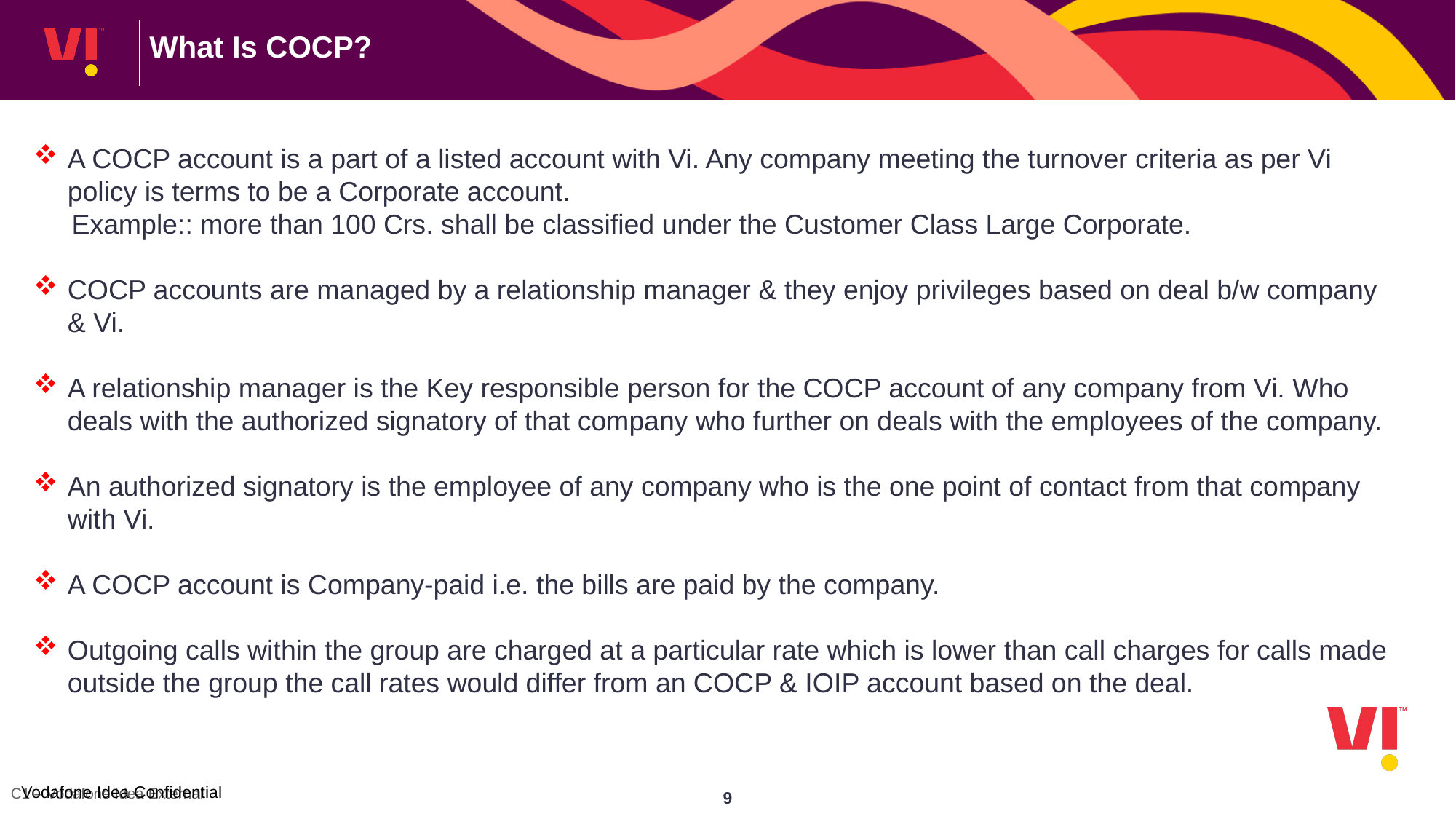

What Is COCP?
A COCP account is a part of a listed account with Vi. Any company meeting the turnover criteria as per Vi policy is terms to be a Corporate account.
     Example:: more than 100 Crs. shall be classified under the Customer Class Large Corporate.

COCP accounts are managed by a relationship manager & they enjoy privileges based on deal b/w company & Vi.

A relationship manager is the Key responsible person for the COCP account of any company from Vi. Who deals with the authorized signatory of that company who further on deals with the employees of the company.

An authorized signatory is the employee of any company who is the one point of contact from that company with Vi.

A COCP account is Company-paid i.e. the bills are paid by the company.

Outgoing calls within the group are charged at a particular rate which is lower than call charges for calls made outside the group the call rates would differ from an COCP & IOIP account based on the deal.
9